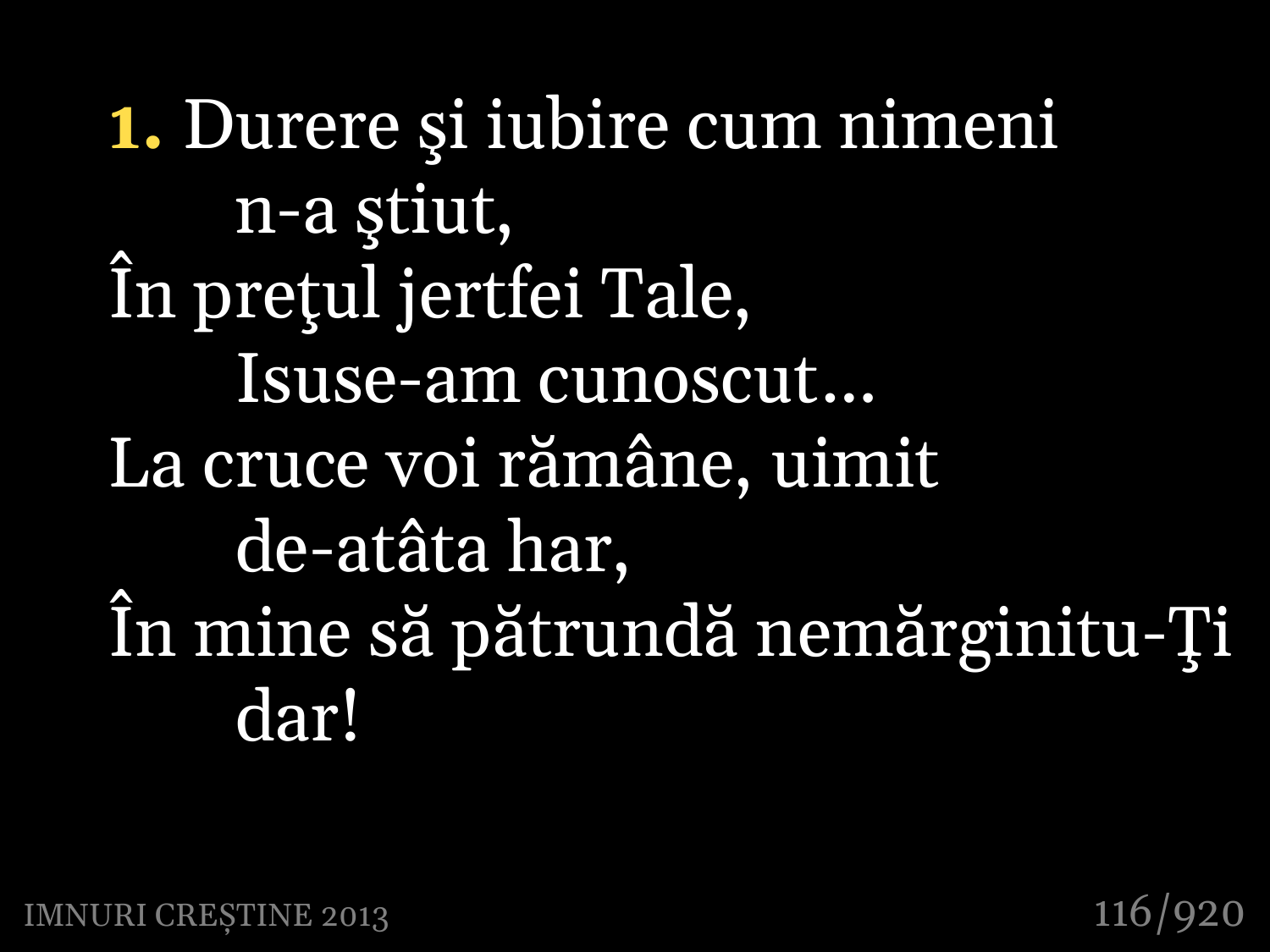

1. Durere şi iubire cum nimeni
	n-a ştiut,
În preţul jertfei Tale,
	Isuse-am cunoscut…
La cruce voi rămâne, uimit
	de-atâta har,
În mine să pătrundă nemărginitu-Ţi 	dar!
116/920
IMNURI CREȘTINE 2013